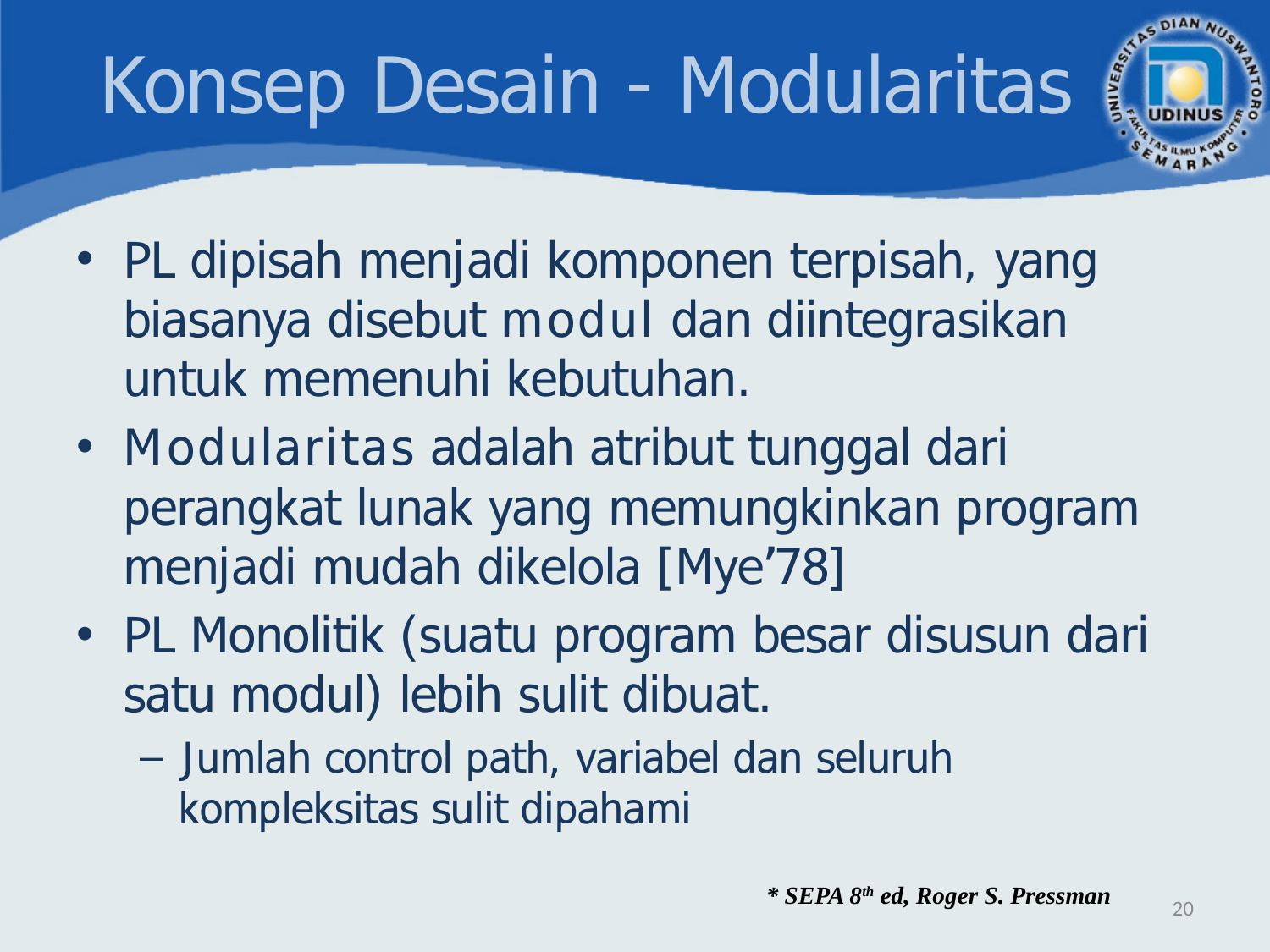

# Konsep Desain - Modularitas
PL dipisah menjadi komponen terpisah, yang biasanya disebut modul dan diintegrasikan untuk memenuhi kebutuhan.
Modularitas adalah atribut tunggal dari perangkat lunak yang memungkinkan program menjadi mudah dikelola [Mye’78]
PL Monolitik (suatu program besar disusun dari satu modul) lebih sulit dibuat.
Jumlah control path, variabel dan seluruh kompleksitas sulit dipahami

* SEPA 8th ed, Roger S. Pressman
20